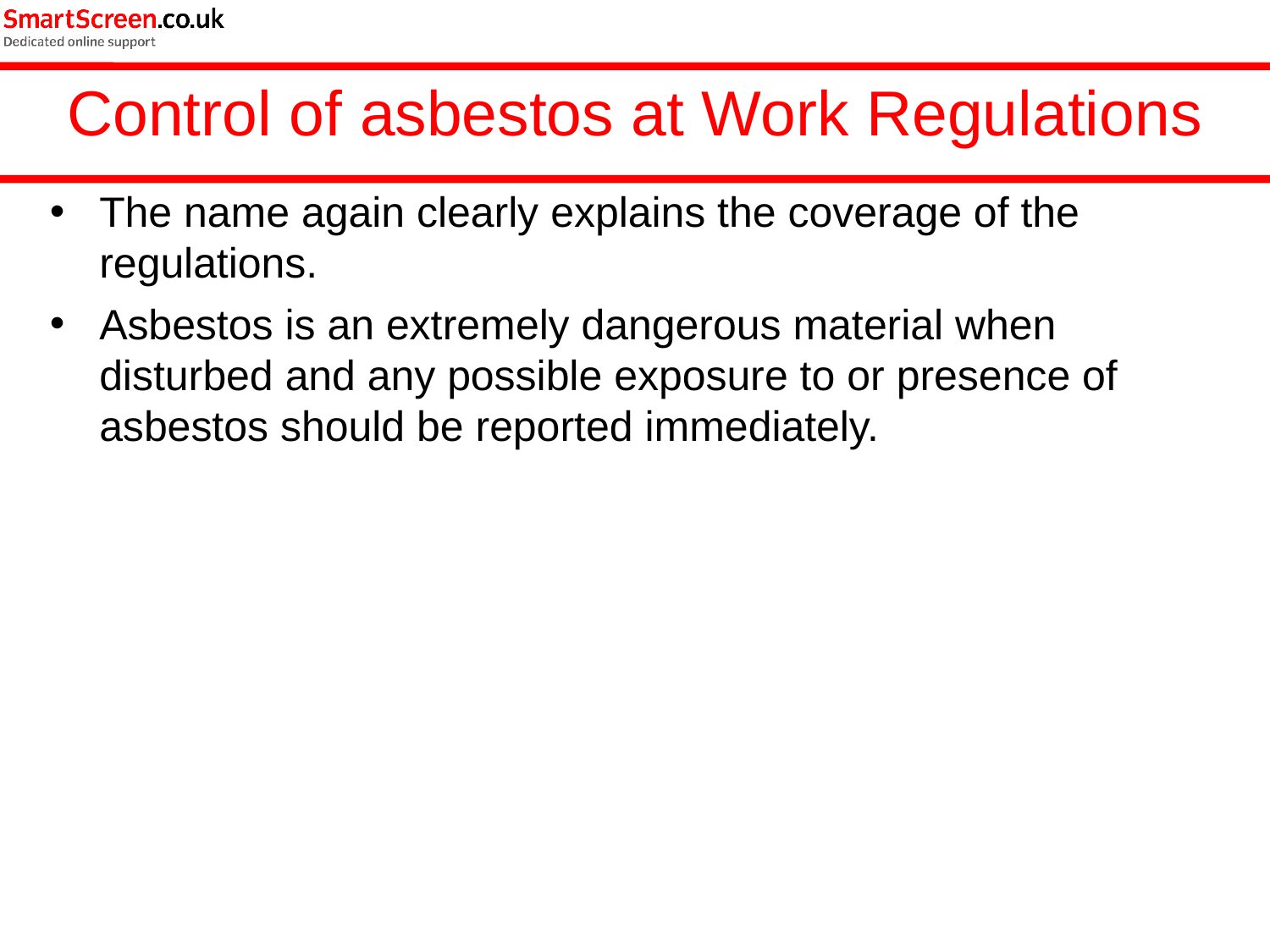

Control of asbestos at Work Regulations
The name again clearly explains the coverage of the regulations.
Asbestos is an extremely dangerous material when disturbed and any possible exposure to or presence of asbestos should be reported immediately.